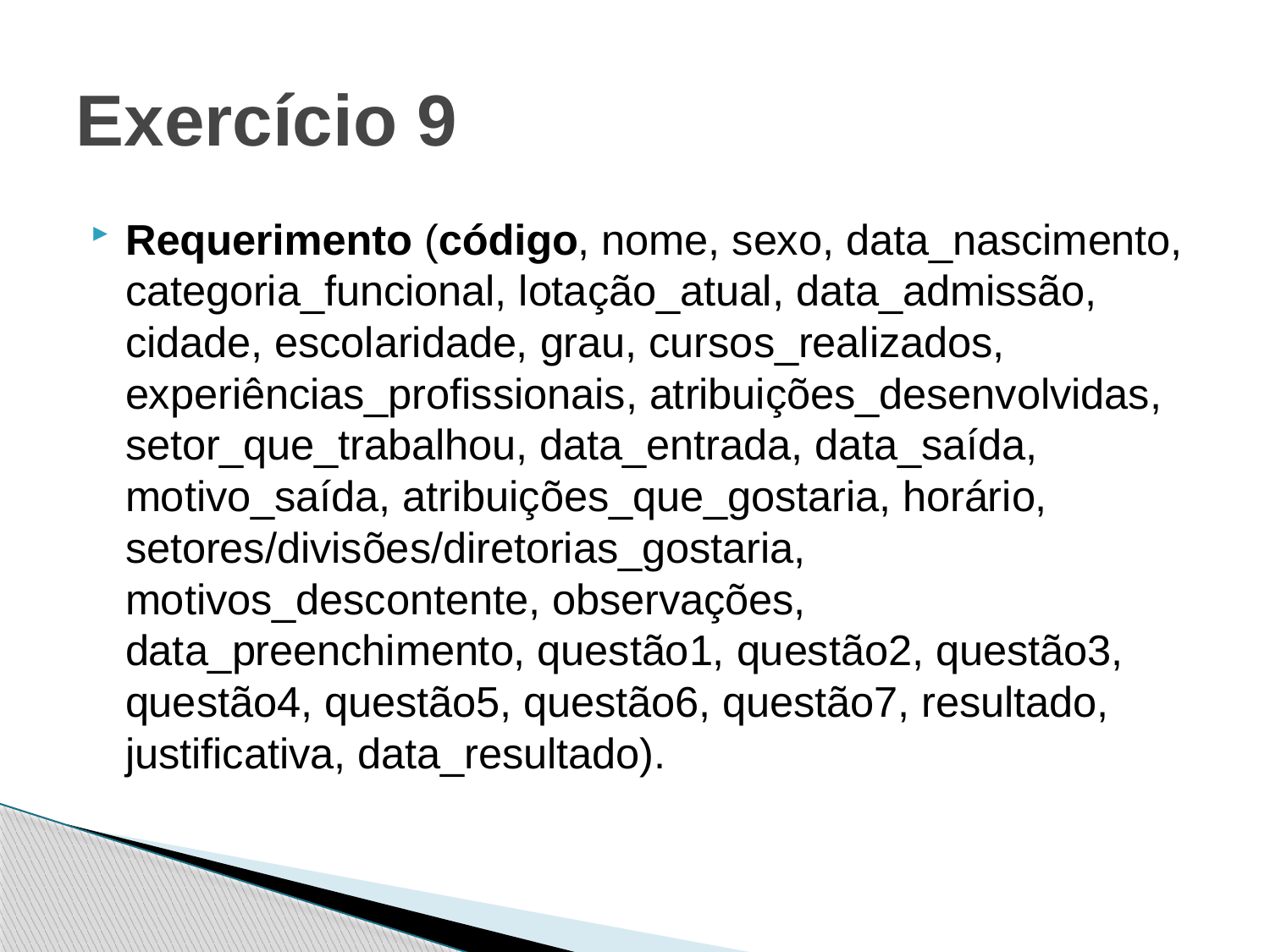

# Exercício 9
Requerimento (código, nome, sexo, data_nascimento, categoria_funcional, lotação_atual, data_admissão, cidade, escolaridade, grau, cursos_realizados, experiências_profissionais, atribuições_desenvolvidas, setor_que_trabalhou, data_entrada, data_saída, motivo_saída, atribuições_que_gostaria, horário, setores/divisões/diretorias_gostaria, motivos_descontente, observações, data_preenchimento, questão1, questão2, questão3, questão4, questão5, questão6, questão7, resultado, justificativa, data_resultado).